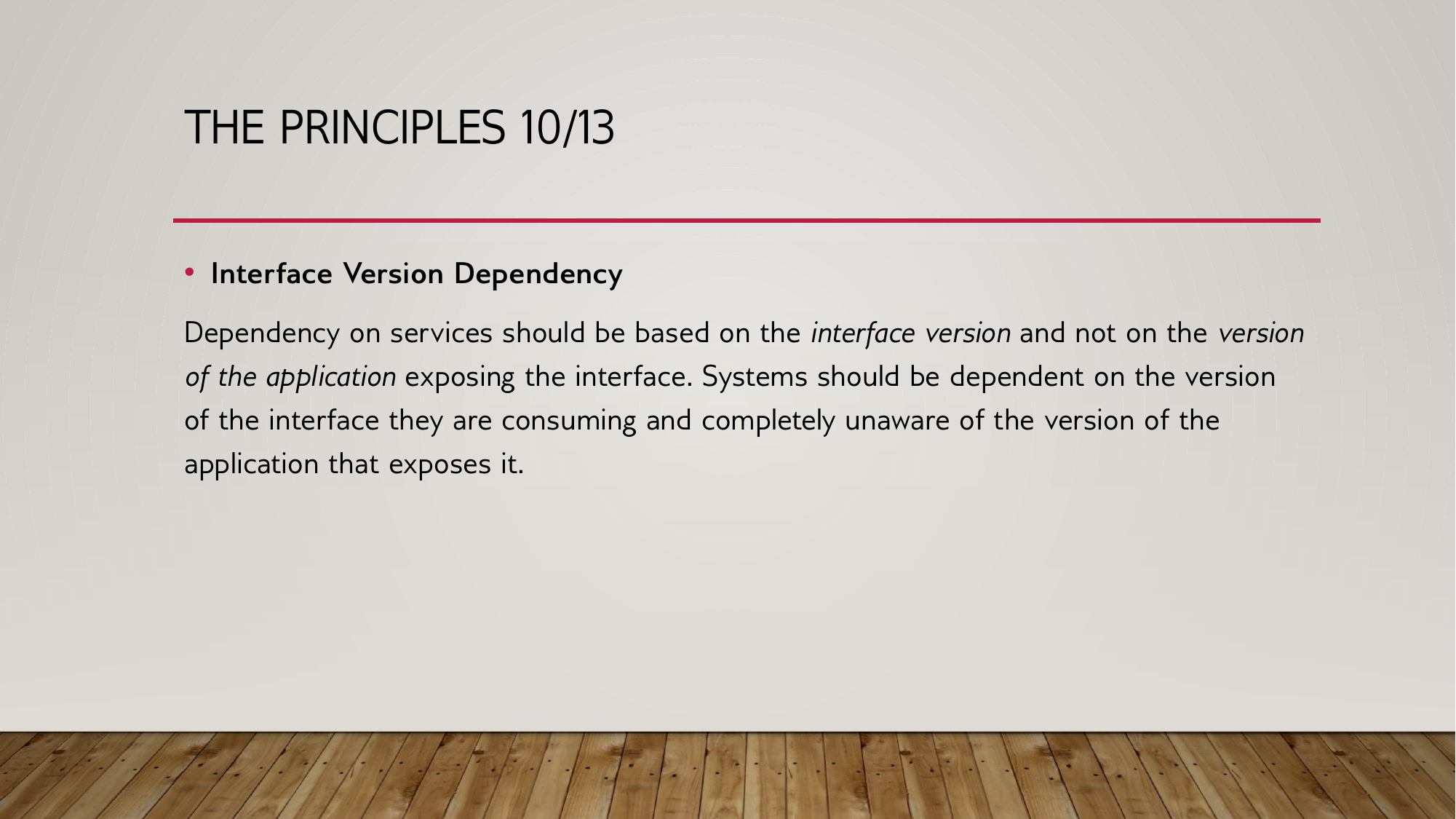

# The principles 10/13
Interface Version Dependency
Dependency on services should be based on the interface version and not on the version of the application exposing the interface. Systems should be dependent on the version of the interface they are consuming and completely unaware of the version of the application that exposes it.